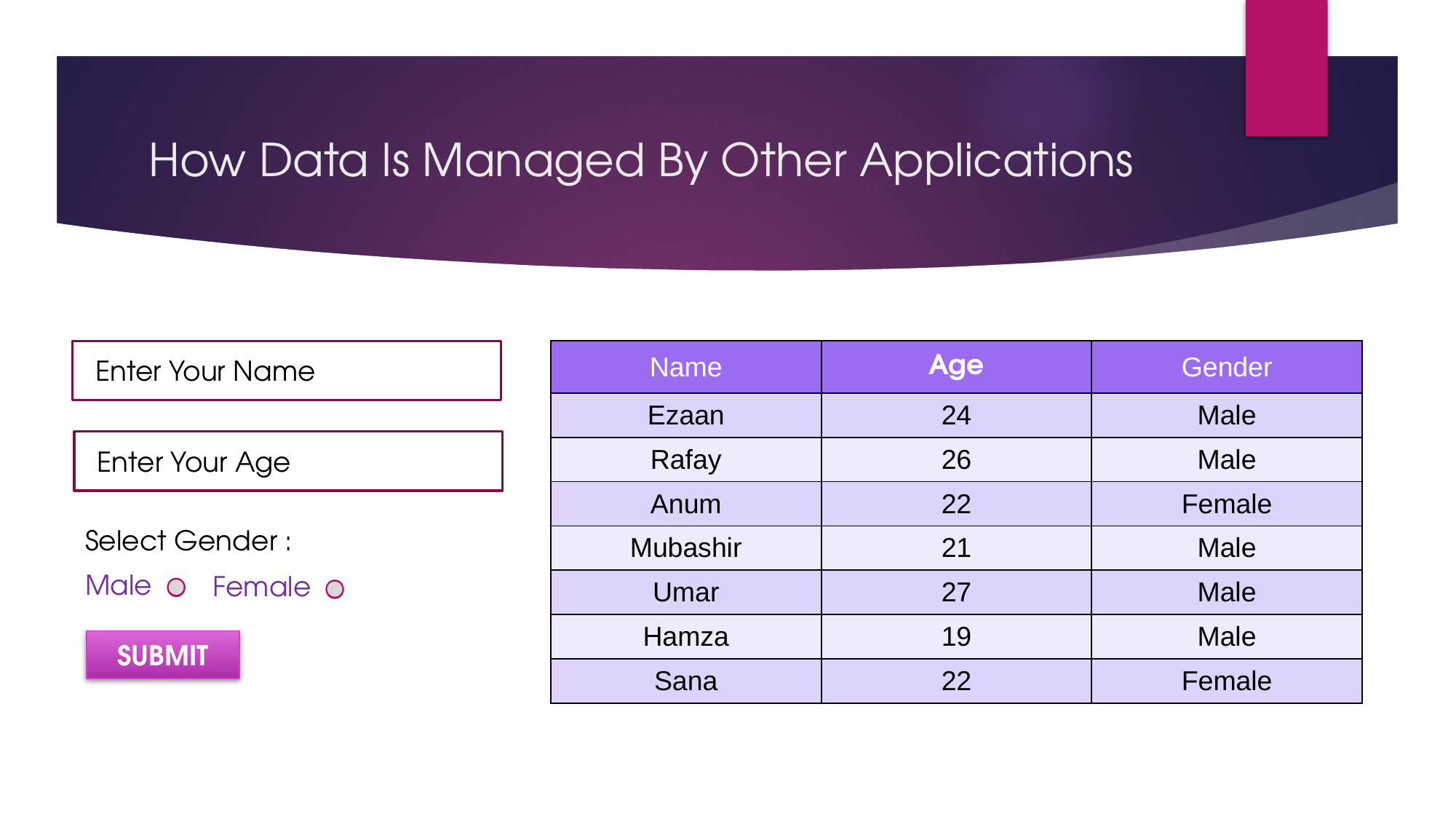

# How Data Is Managed By Other Applications

| Name | Age | Gender |
| --- | --- | --- |
| Ezaan | 24 | Male |
| Rafay | 26 | Male |
| Anum | 22 | Female |
| Mubashir | 21 | Male |
| Umar | 27 | Male |
| Hamza | 19 | Male |
| Sana | 22 | Female |
Enter Your Name

Enter Your Age
Select Gender :
Male
Female

SUBMIT